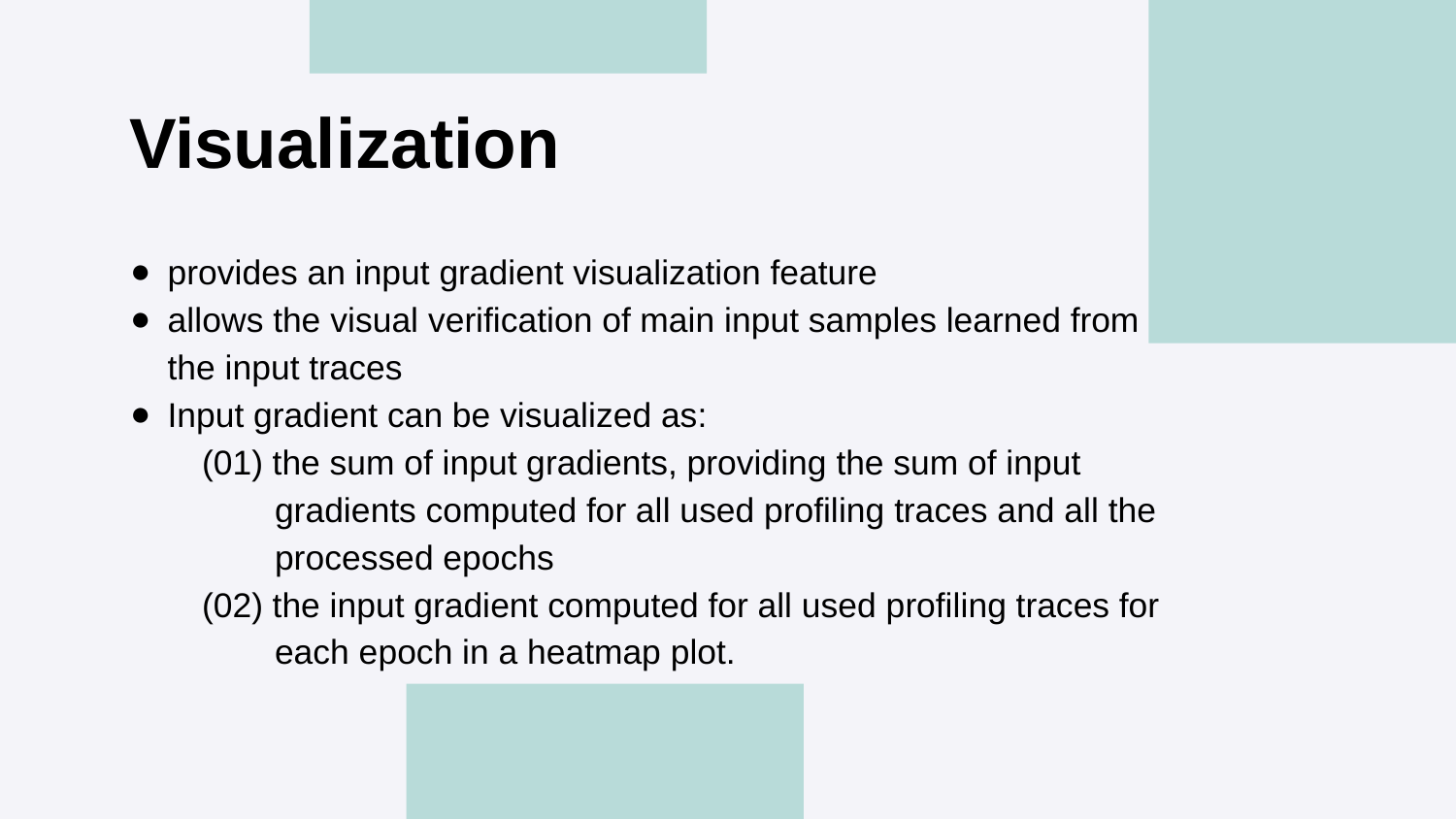

# Visualization

provides an input gradient visualization feature
allows the visual verification of main input samples learned from the input traces
Input gradient can be visualized as:
(01) the sum of input gradients, providing the sum of input gradients computed for all used profiling traces and all the processed epochs
(02) the input gradient computed for all used profiling traces for each epoch in a heatmap plot.